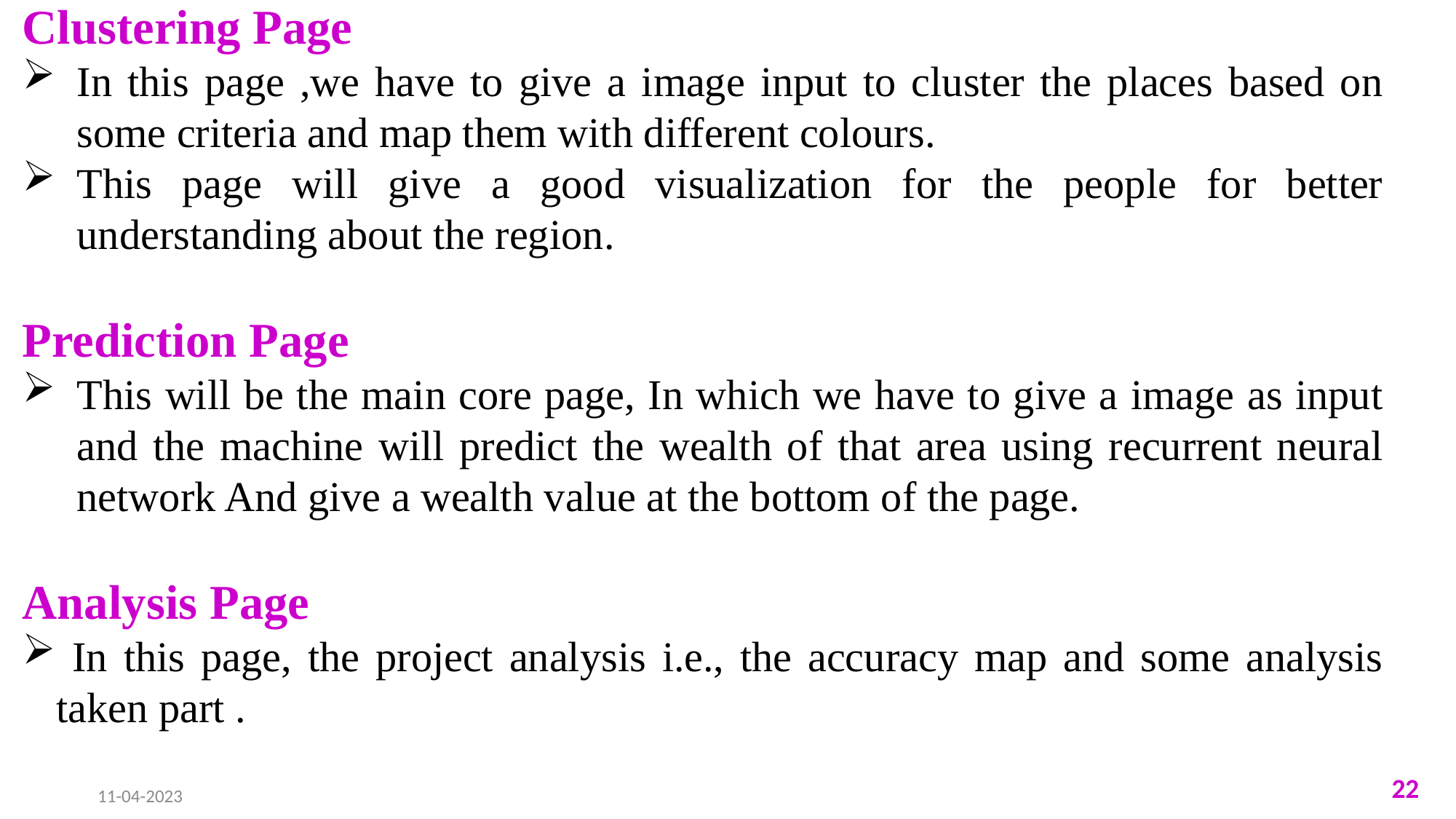

Clustering Page
In this page ,we have to give a image input to cluster the places based on some criteria and map them with different colours.
This page will give a good visualization for the people for better understanding about the region.

Prediction Page
This will be the main core page, In which we have to give a image as input and the machine will predict the wealth of that area using recurrent neural network And give a wealth value at the bottom of the page.

Analysis Page
 In this page, the project analysis i.e., the accuracy map and some analysis taken part .
22
11-04-2023